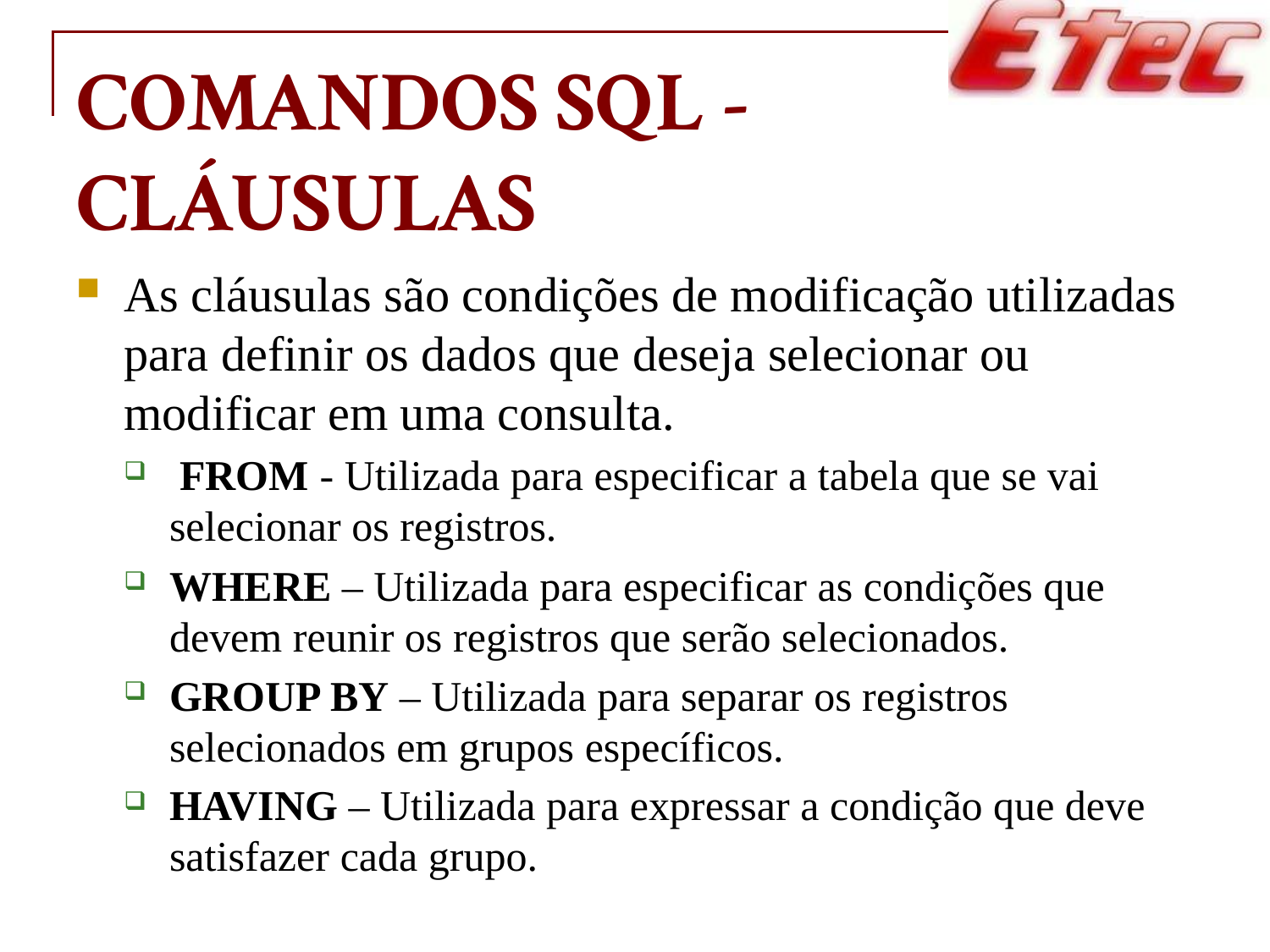

# Comandos SQL - Cláusulas
As cláusulas são condições de modificação utilizadas para definir os dados que deseja selecionar ou modificar em uma consulta.
 FROM - Utilizada para especificar a tabela que se vai selecionar os registros.
WHERE – Utilizada para especificar as condições que devem reunir os registros que serão selecionados.
GROUP BY – Utilizada para separar os registros selecionados em grupos específicos.
HAVING – Utilizada para expressar a condição que deve satisfazer cada grupo.